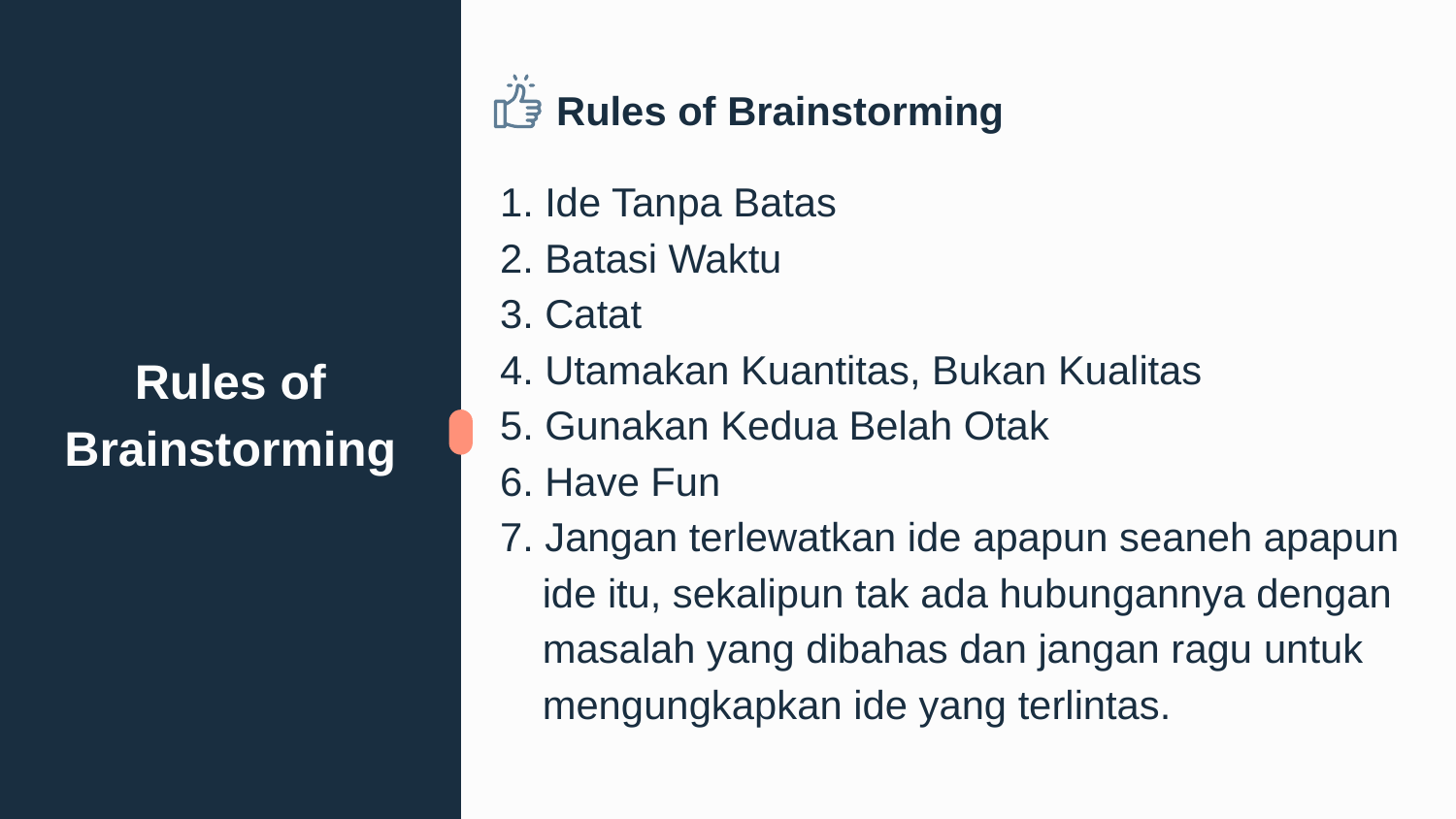

Rules of Brainstorming

1. Ide Tanpa Batas
2. Batasi Waktu
3. Catat
4. Utamakan Kuantitas, Bukan Kualitas
5. Gunakan Kedua Belah Otak
6. Have Fun
7. Jangan terlewatkan ide apapun seaneh apapun ide itu, sekalipun tak ada hubungannya dengan masalah yang dibahas dan jangan ragu untuk mengungkapkan ide yang terlintas.

# Rules of Brainstorming